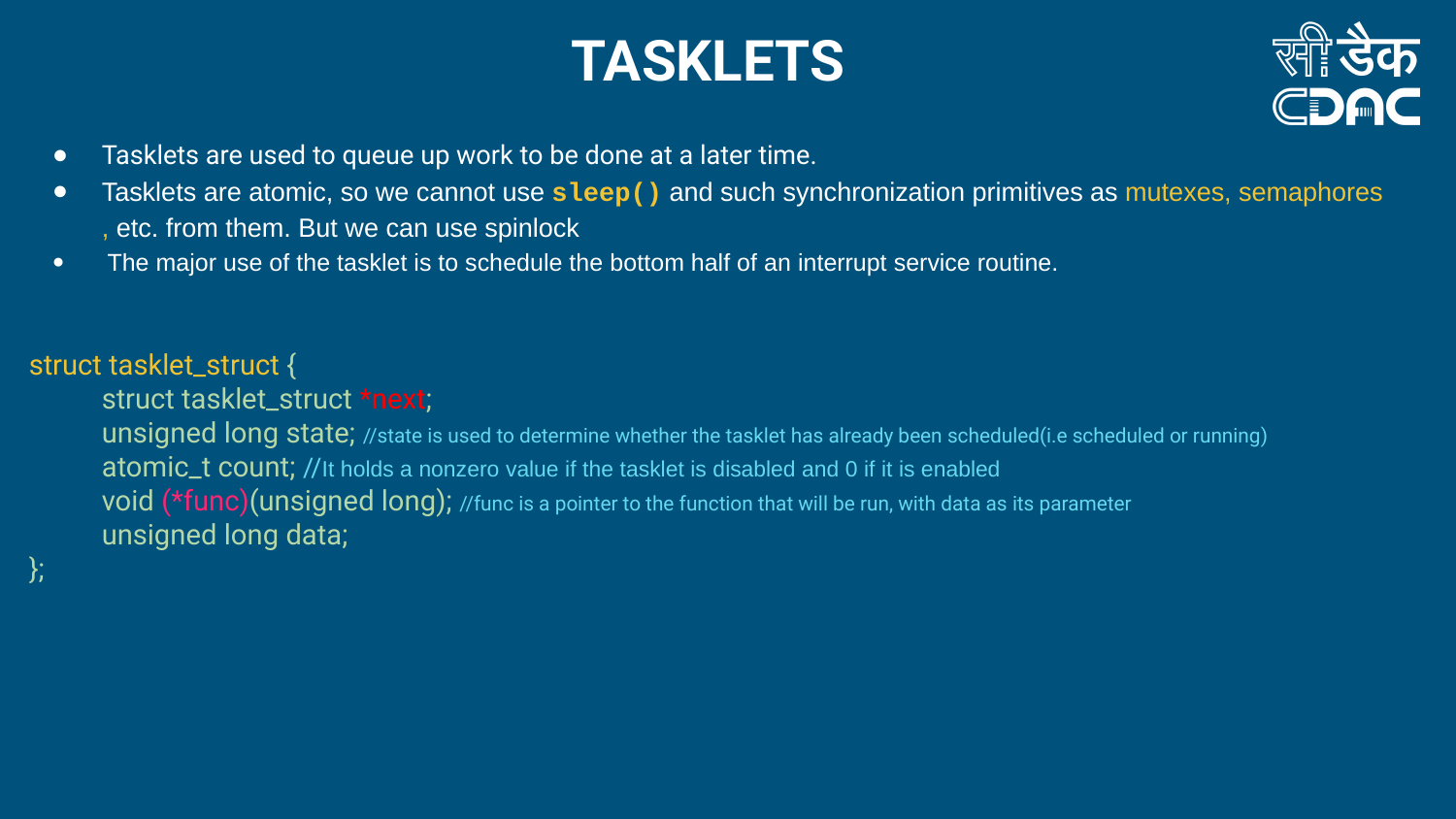

TASKLETS

Tasklets are used to queue up work to be done at a later time.
Tasklets are atomic, so we cannot use sleep() and such synchronization primitives as mutexes, semaphores, etc. from them. But we can use spinlock
 The major use of the tasklet is to schedule the bottom half of an interrupt service routine.
struct tasklet_struct {
struct tasklet_struct *next;
unsigned long state; //state is used to determine whether the tasklet has already been scheduled(i.e scheduled or running)
atomic_t count; //It holds a nonzero value if the tasklet is disabled and 0 if it is enabled
void (*func)(unsigned long); //func is a pointer to the function that will be run, with data as its parameter
unsigned long data;
};